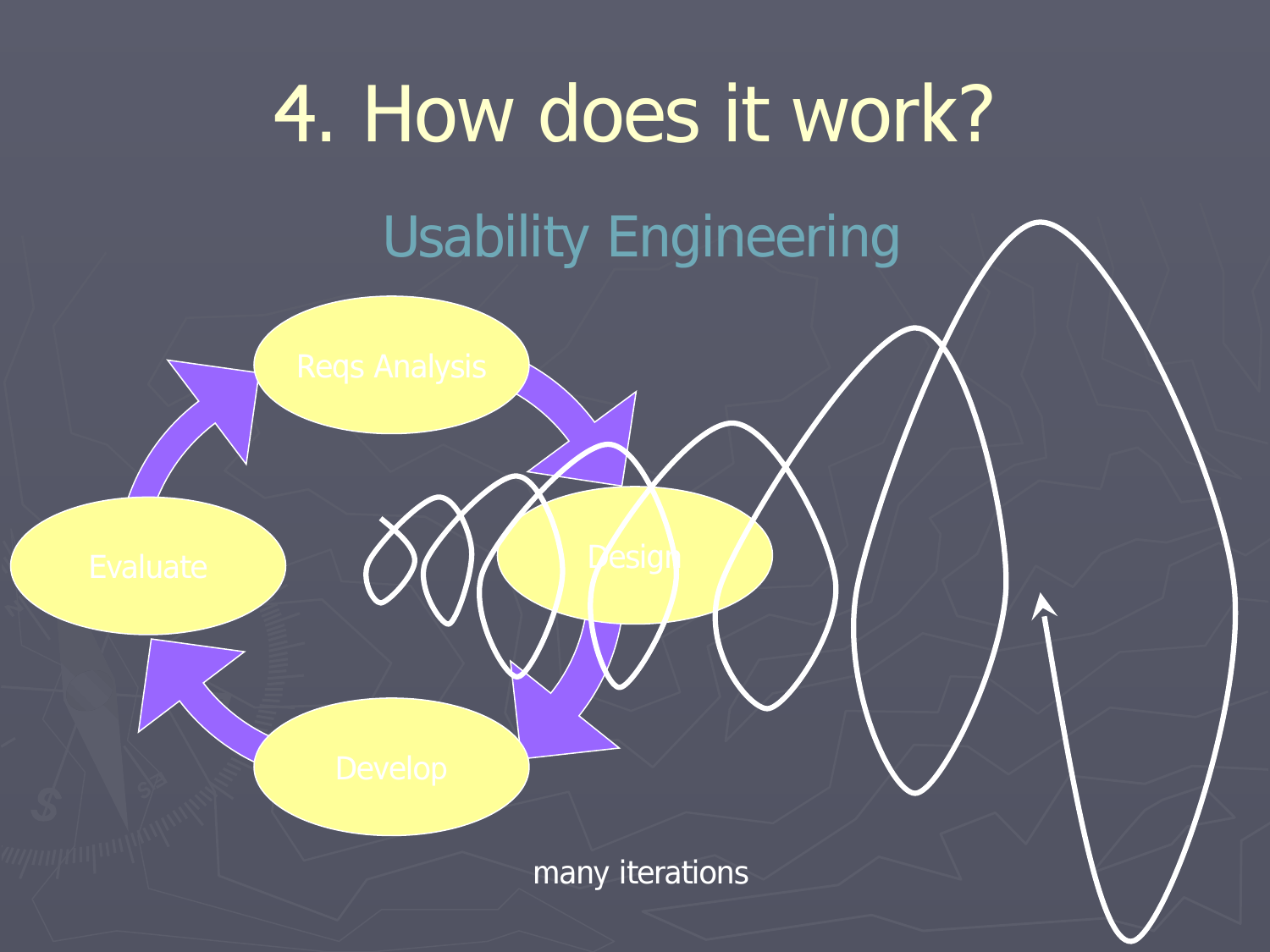

# 4. How does it work?
Usability Engineering

Reqs Analysis

Design
Evaluate
Develop
many iterations